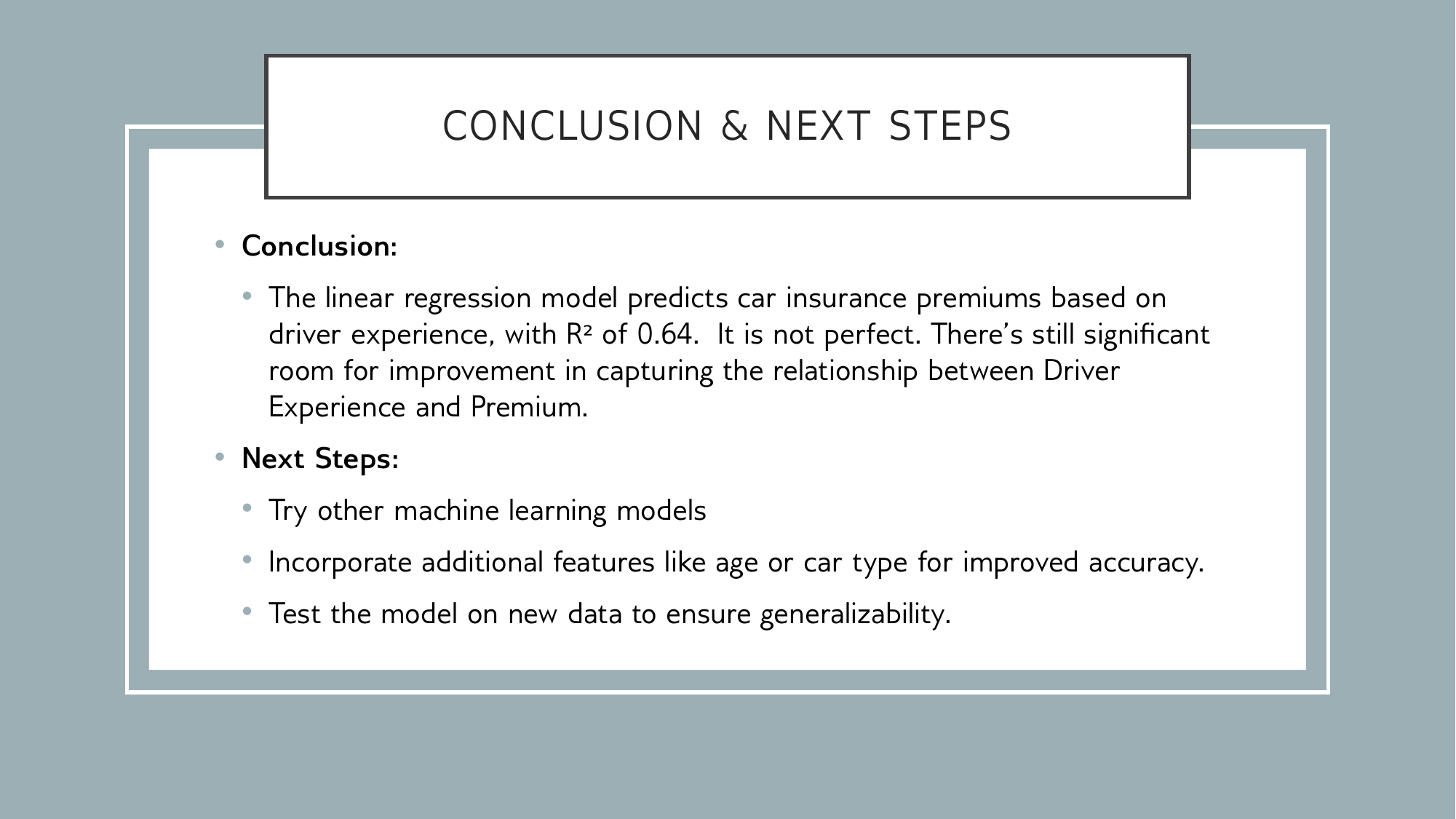

# Conclusion & Next Steps

Conclusion:
The linear regression model predicts car insurance premiums based on driver experience, with R² of 0.64.  It is not perfect. There’s still significant room for improvement in capturing the relationship between Driver Experience and Premium.
Next Steps:
Try other machine learning models
Incorporate additional features like age or car type for improved accuracy.
Test the model on new data to ensure generalizability.